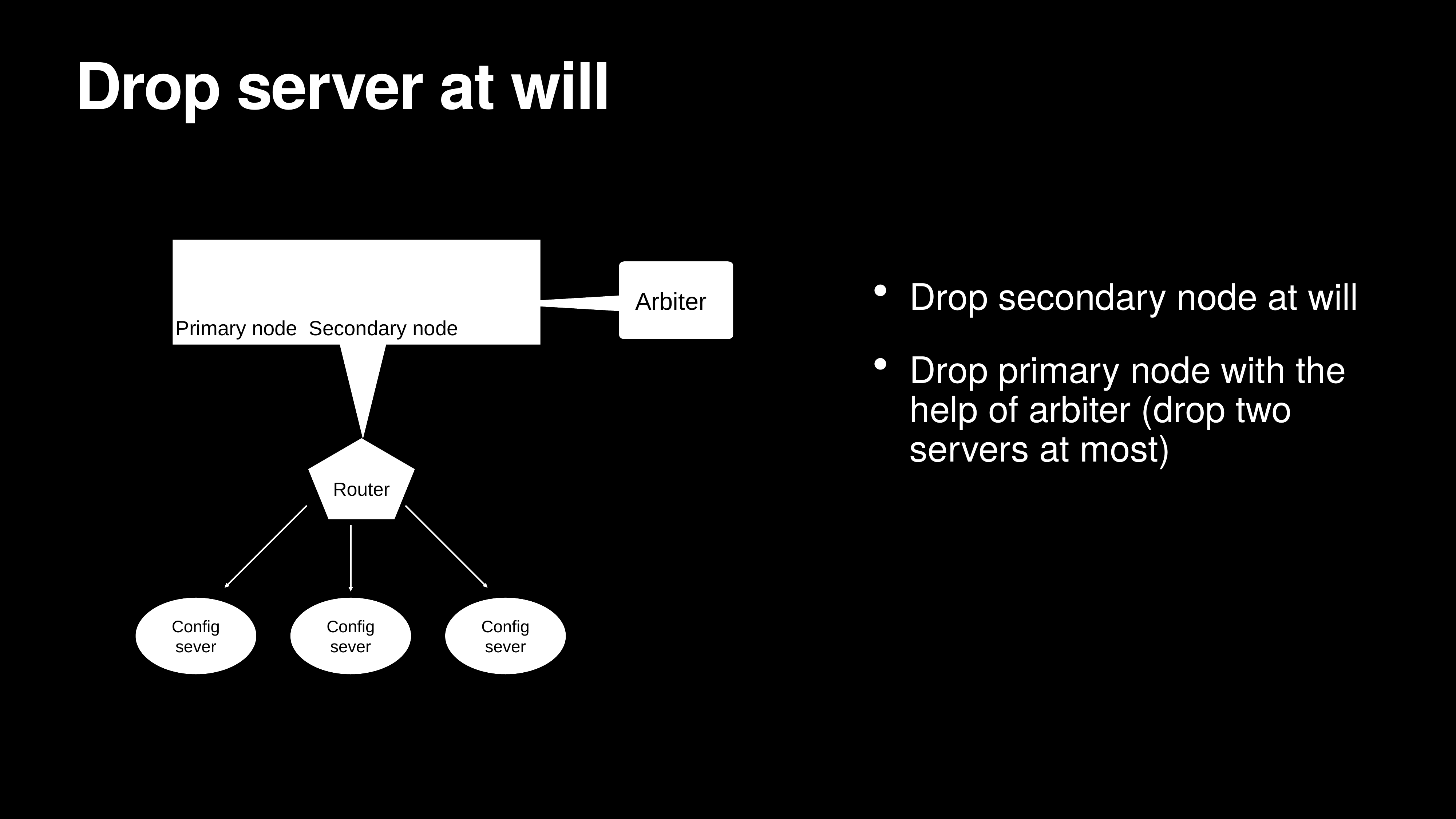

# Drop server at will
Primary node  Secondary node
Secondary node
Router

Config sever
Config sever
Config sever
                  Arbiter
Drop secondary node at will
Drop primary node with the help of arbiter (drop two servers at most)